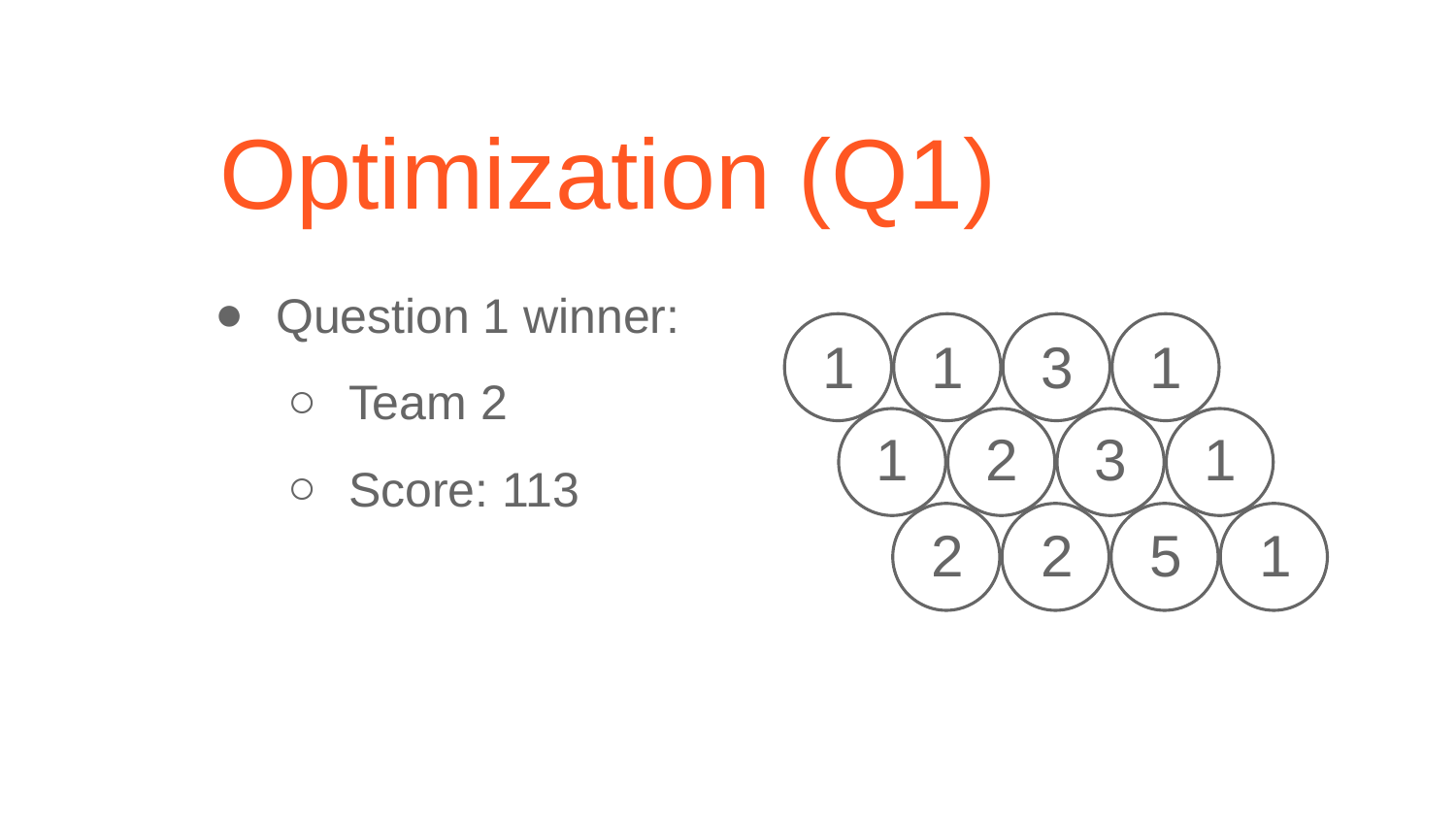

# Optimization (Q1)
Question 1 winner:
Team 2
Score: 113

1
1
3
1

1
2
3
1

2
2
5
1